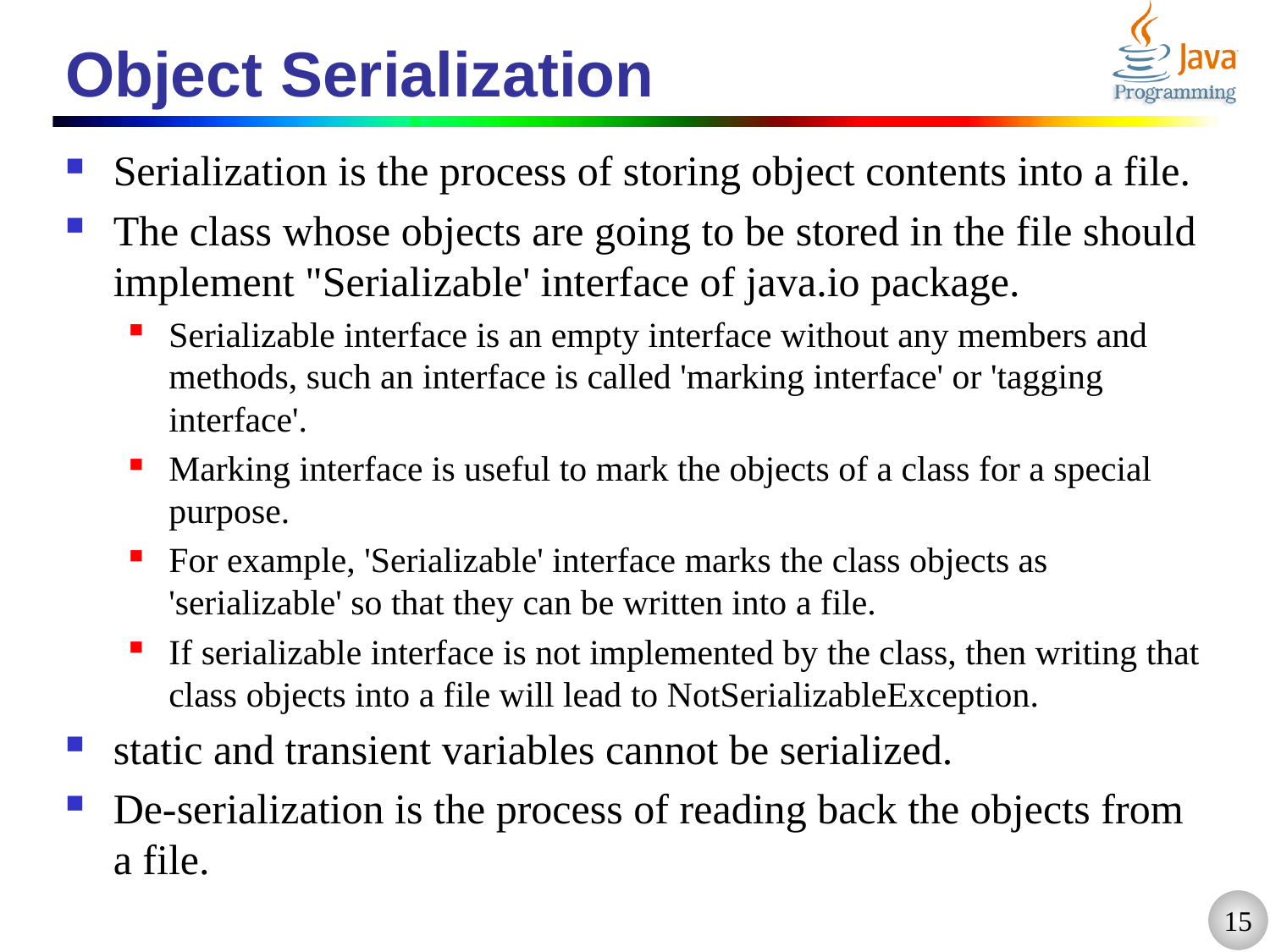

# Object Serialization
Serialization is the process of storing object contents into a file.
The class whose objects are going to be stored in the file should implement "Serializable' interface of java.io package.
Serializable interface is an empty interface without any members and methods, such an interface is called 'marking interface' or 'tagging interface'.
Marking interface is useful to mark the objects of a class for a special purpose.
For example, 'Serializable' interface marks the class objects as 'serializable' so that they can be written into a file.
If serializable interface is not implemented by the class, then writing that class objects into a file will lead to NotSerializableException.
static and transient variables cannot be serialized.
De-serialization is the process of reading back the objects from a file.